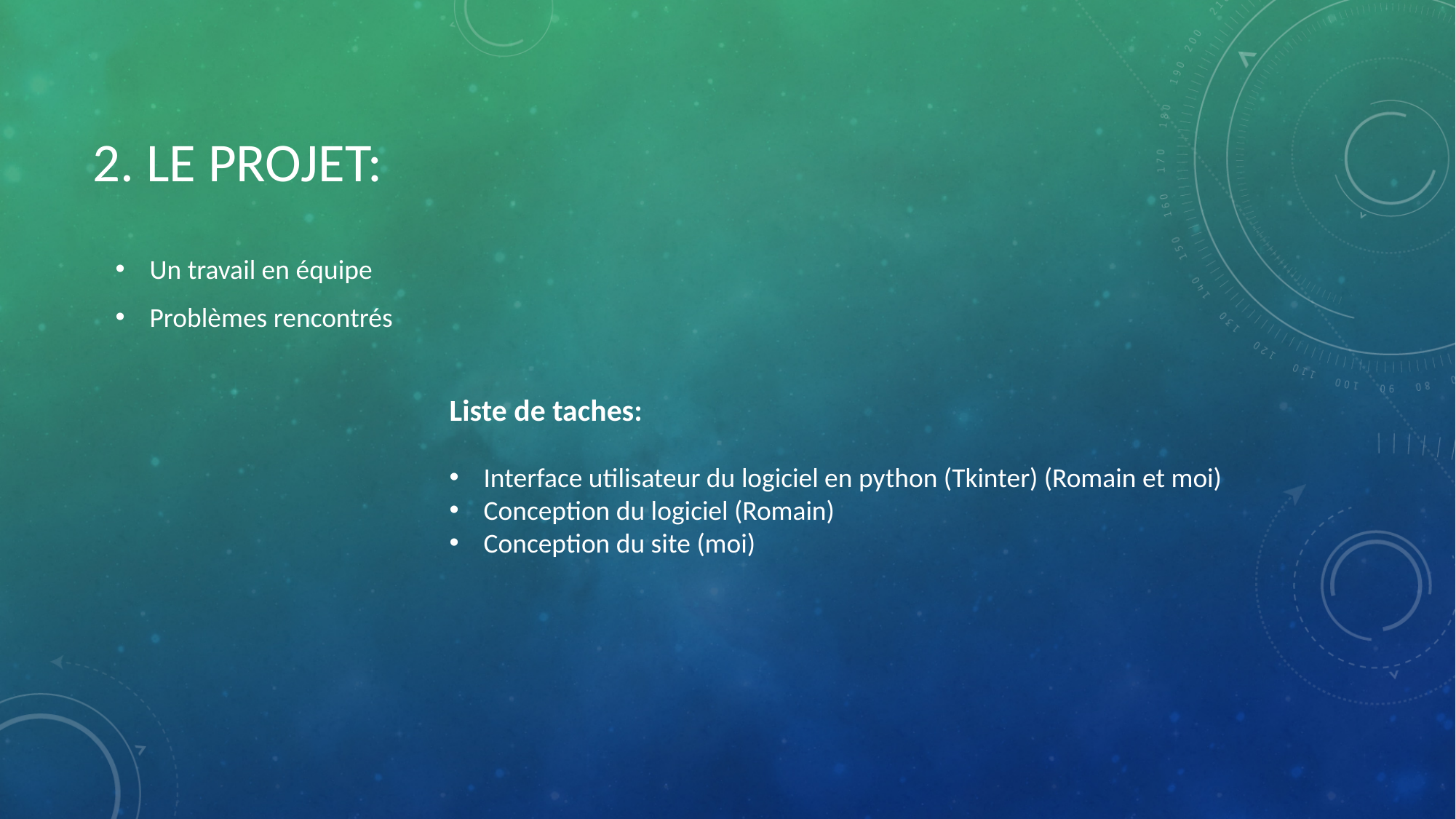

# 2. Le projet:
Un travail en équipe
Problèmes rencontrés

Liste de taches:

Interface utilisateur du logiciel en python (Tkinter) (Romain et moi)
Conception du logiciel (Romain)
Conception du site (moi)